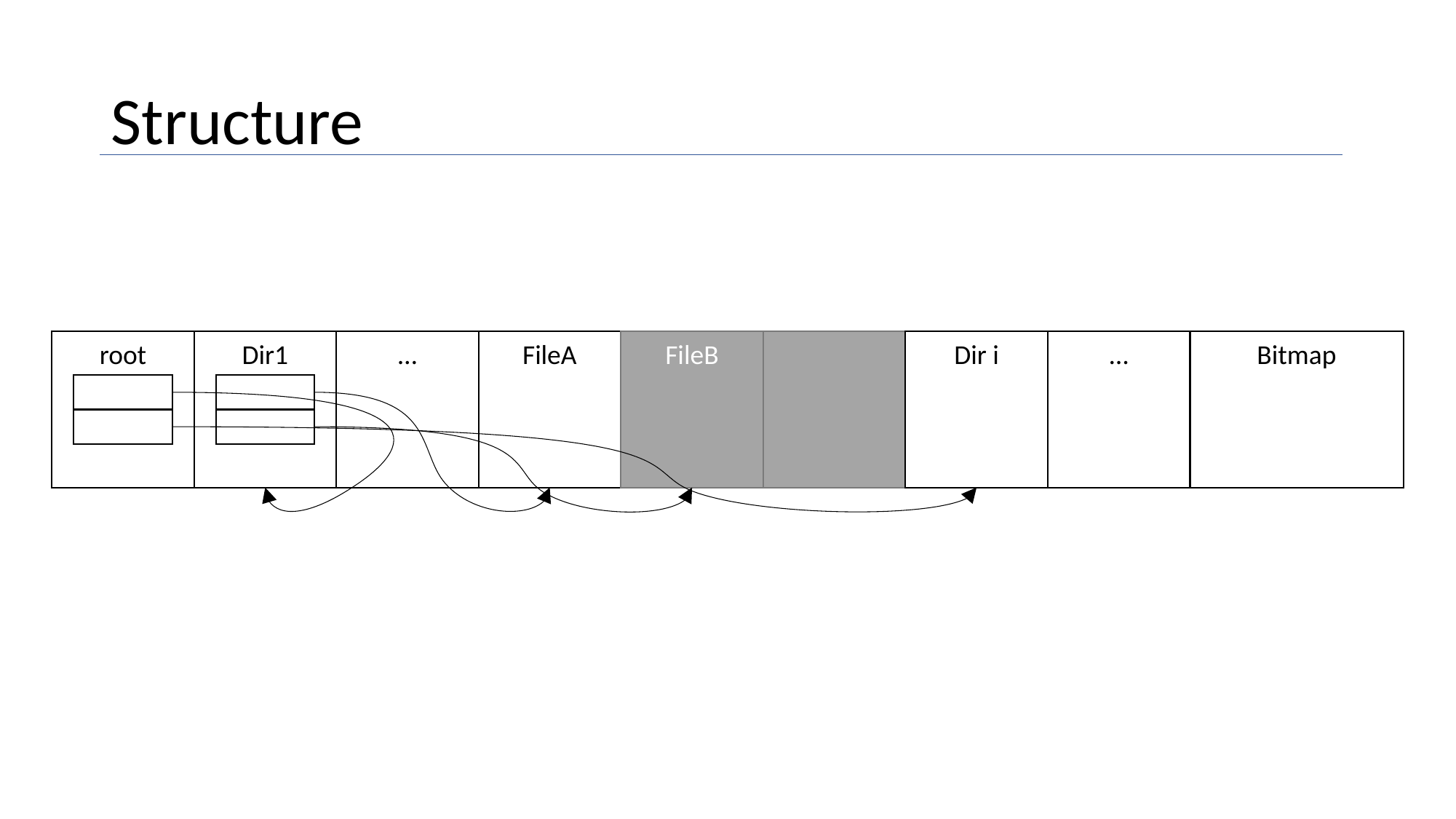

# Structure
root
…
Bitmap
Dir1
…
FileA
FileB

Dir i